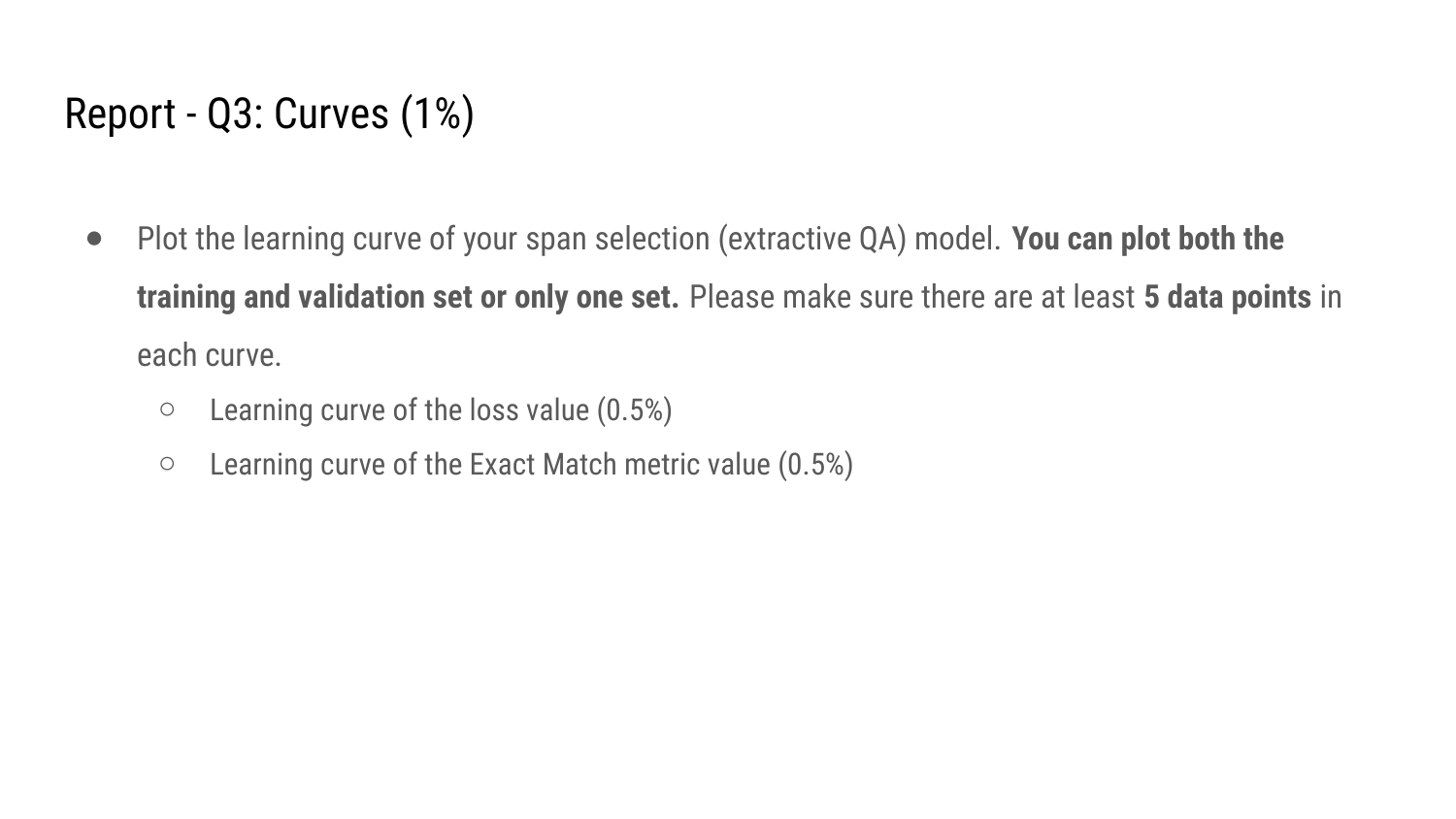

# Report - Q3: Curves (1%)
Plot the learning curve of your span selection (extractive QA) model. You can plot both the training and validation set or only one set. Please make sure there are at least 5 data points in each curve.
Learning curve of the loss value (0.5%)
Learning curve of the Exact Match metric value (0.5%)